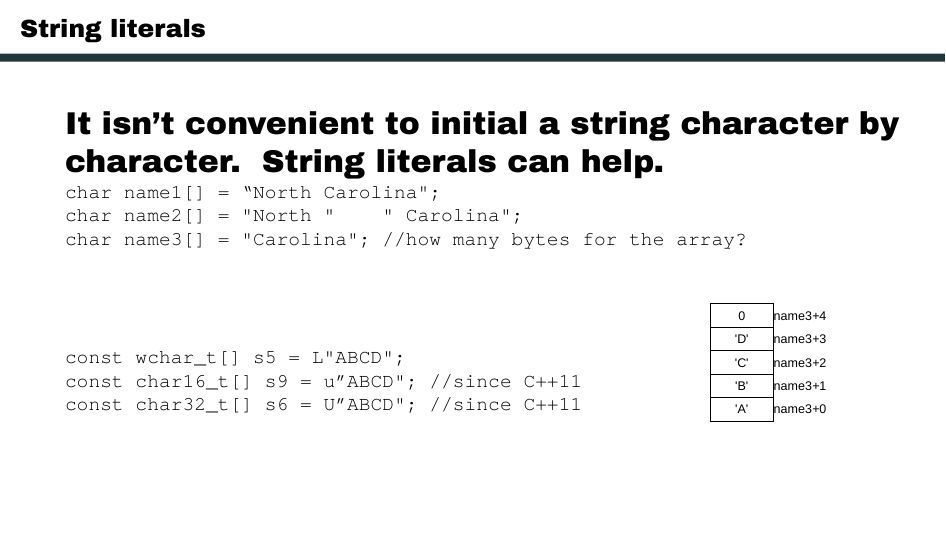

# String literals
It isn’t convenient to initial a string character by character.  String literals can help.
char name1[] = “North Carolina";
char name2[] = "North "    " Carolina";
char name3[] = "Carolina"; //how many bytes for the array?

const wchar_t[] s5 = L"ABCD";
const char16_t[] s9 = u”ABCD"; //since C++11
const char32_t[] s6 = U”ABCD"; //since C++11
| 0 | name3+4 |
| --- | --- |
| 'D' | name3+3 |
| 'C' | name3+2 |
| 'B' | name3+1 |
| 'A' | name3+0 |